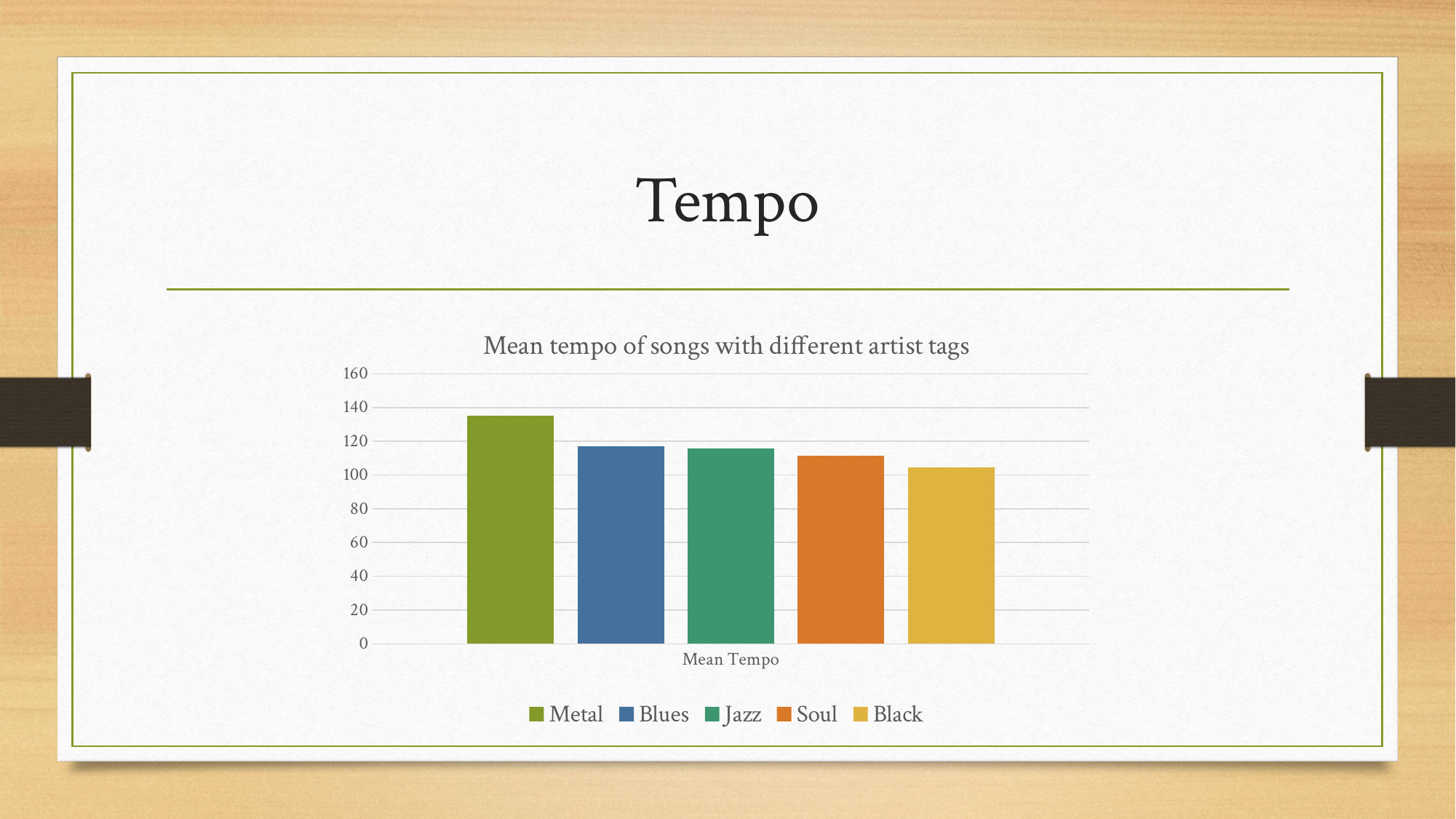

# Tempo

### Chart: Mean tempo of songs with different artist tags

| Category | Metal | Blues | Jazz | Soul | Black |
|---|---|---|---|---|---|
| Mean Tempo | 134.947 | 117.1773 | 115.7336 | 111.4505 | 104.666 |